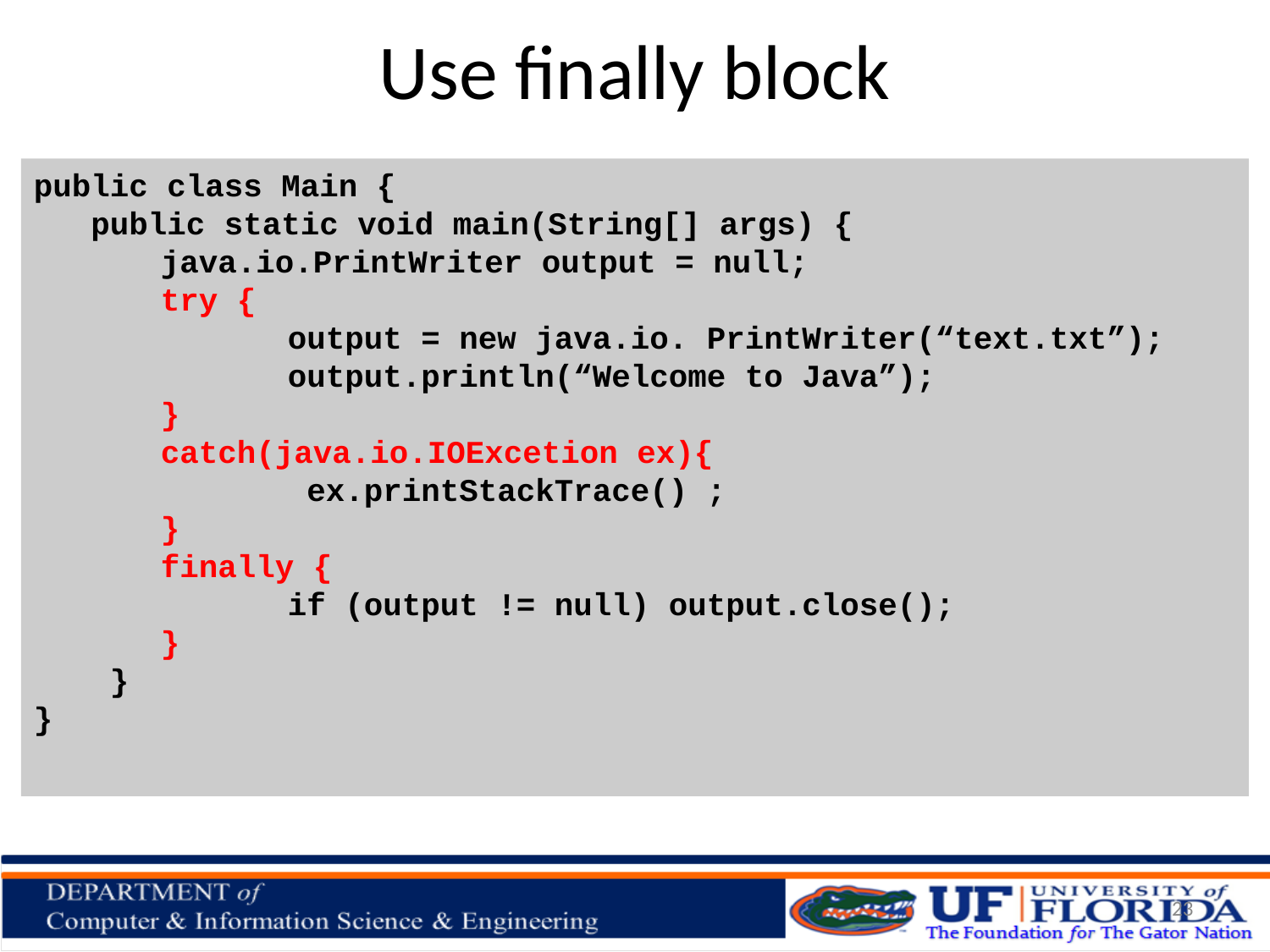

# Use finally block
public class Main {
   public static void main(String[] args) {
	java.io.PrintWriter output = null;
	try {
		output = new java.io. PrintWriter(“text.txt”);
		output.println(“Welcome to Java”);
	}
	catch(java.io.IOExcetion ex){
		 ex.printStackTrace() ;
	}
	finally {
		if (output != null) output.close();
	}
    }
}

23